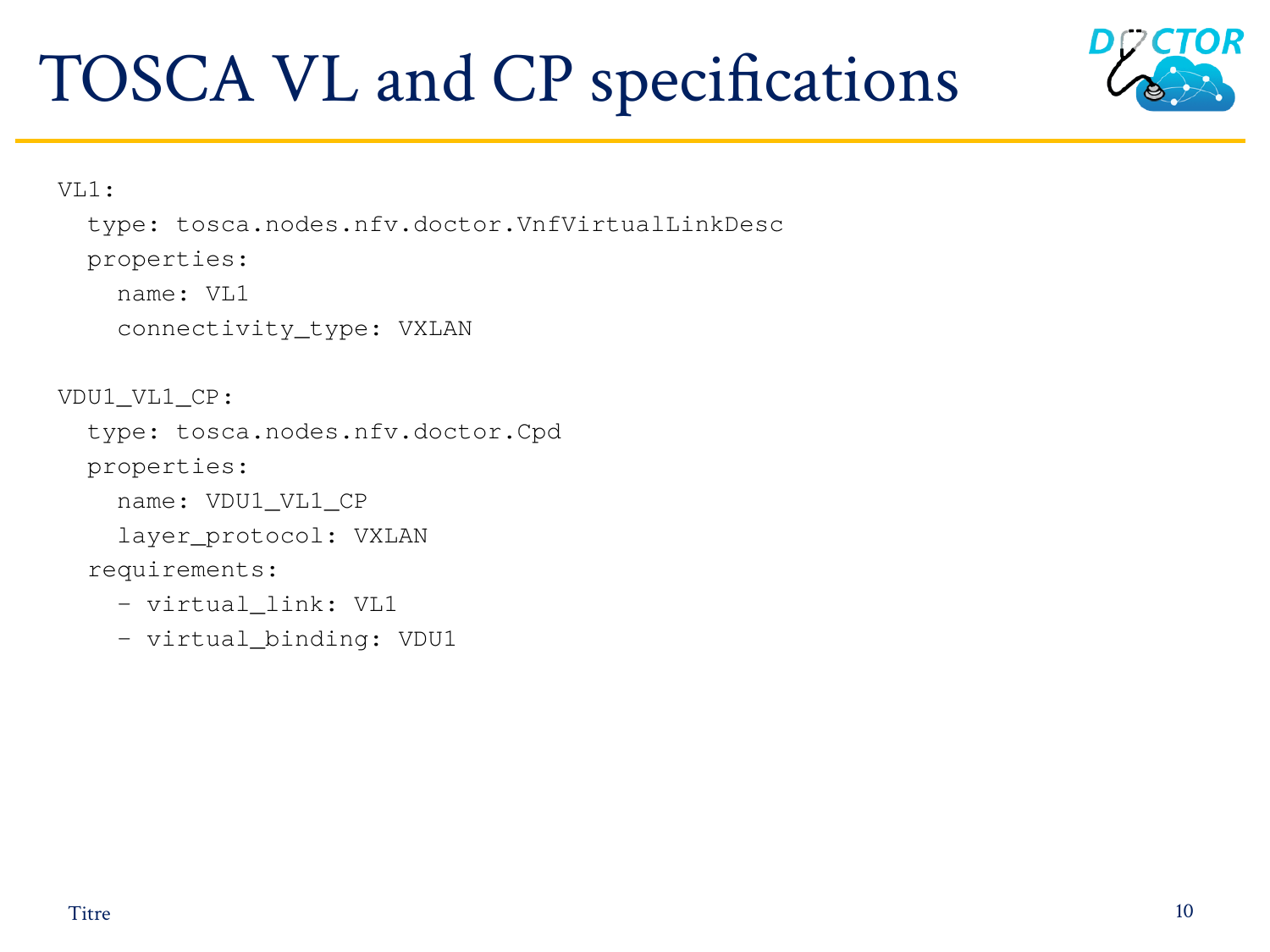

# TOSCA VL and CP specifications
VL1:
  type: tosca.nodes.nfv.doctor.VnfVirtualLinkDesc
  properties:
    name: VL1
    connectivity_type: VXLAN

VDU1_VL1_CP:
  type: tosca.nodes.nfv.doctor.Cpd
  properties:
    name: VDU1_VL1_CP
    layer_protocol: VXLAN
  requirements:
    - virtual_link: VL1
    - virtual_binding: VDU1
Titre
10